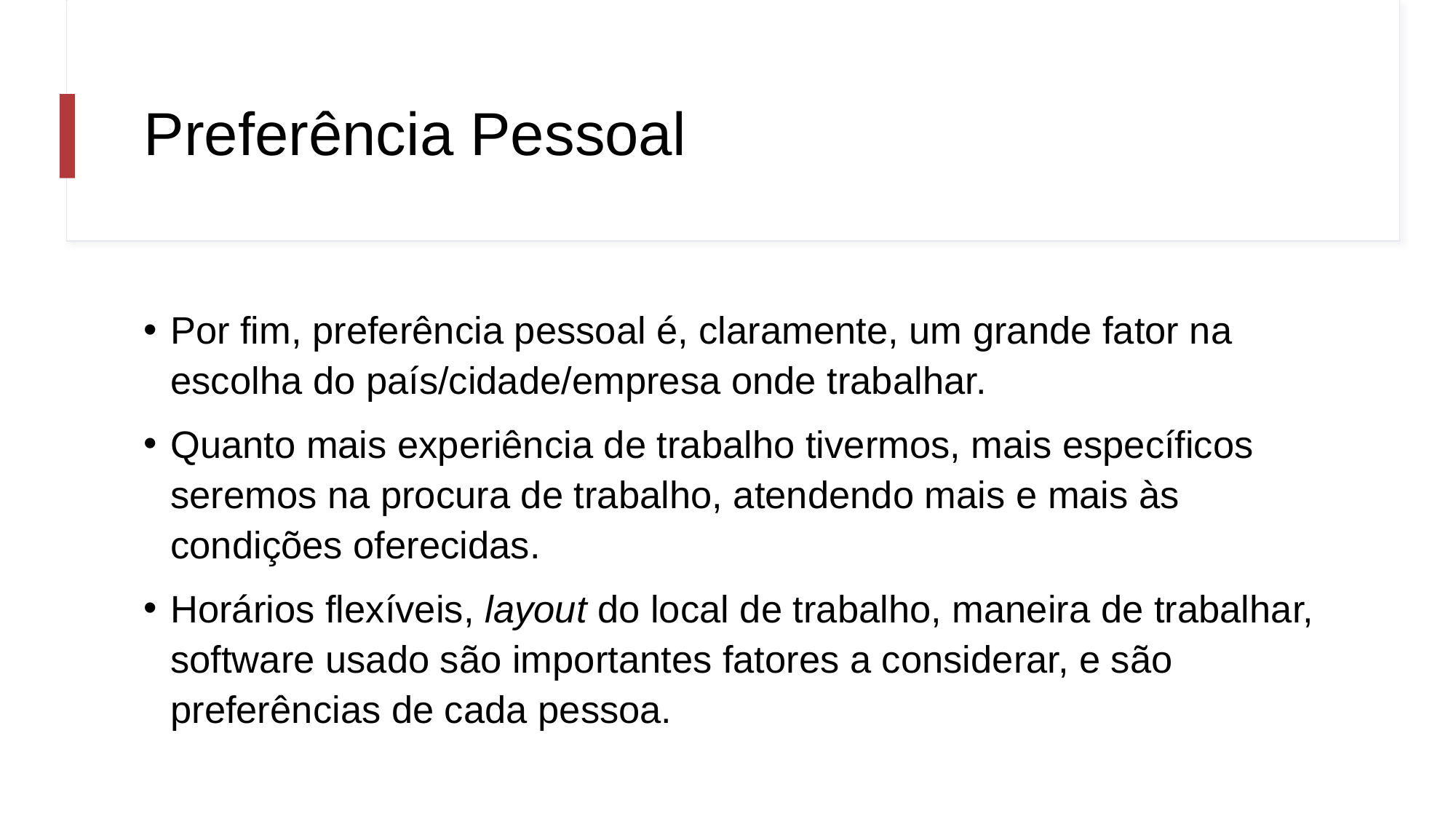

# Preferência Pessoal
Por fim, preferência pessoal é, claramente, um grande fator na escolha do país/cidade/empresa onde trabalhar.
Quanto mais experiência de trabalho tivermos, mais específicos seremos na procura de trabalho, atendendo mais e mais às condições oferecidas.
Horários flexíveis, layout do local de trabalho, maneira de trabalhar, software usado são importantes fatores a considerar, e são preferências de cada pessoa.